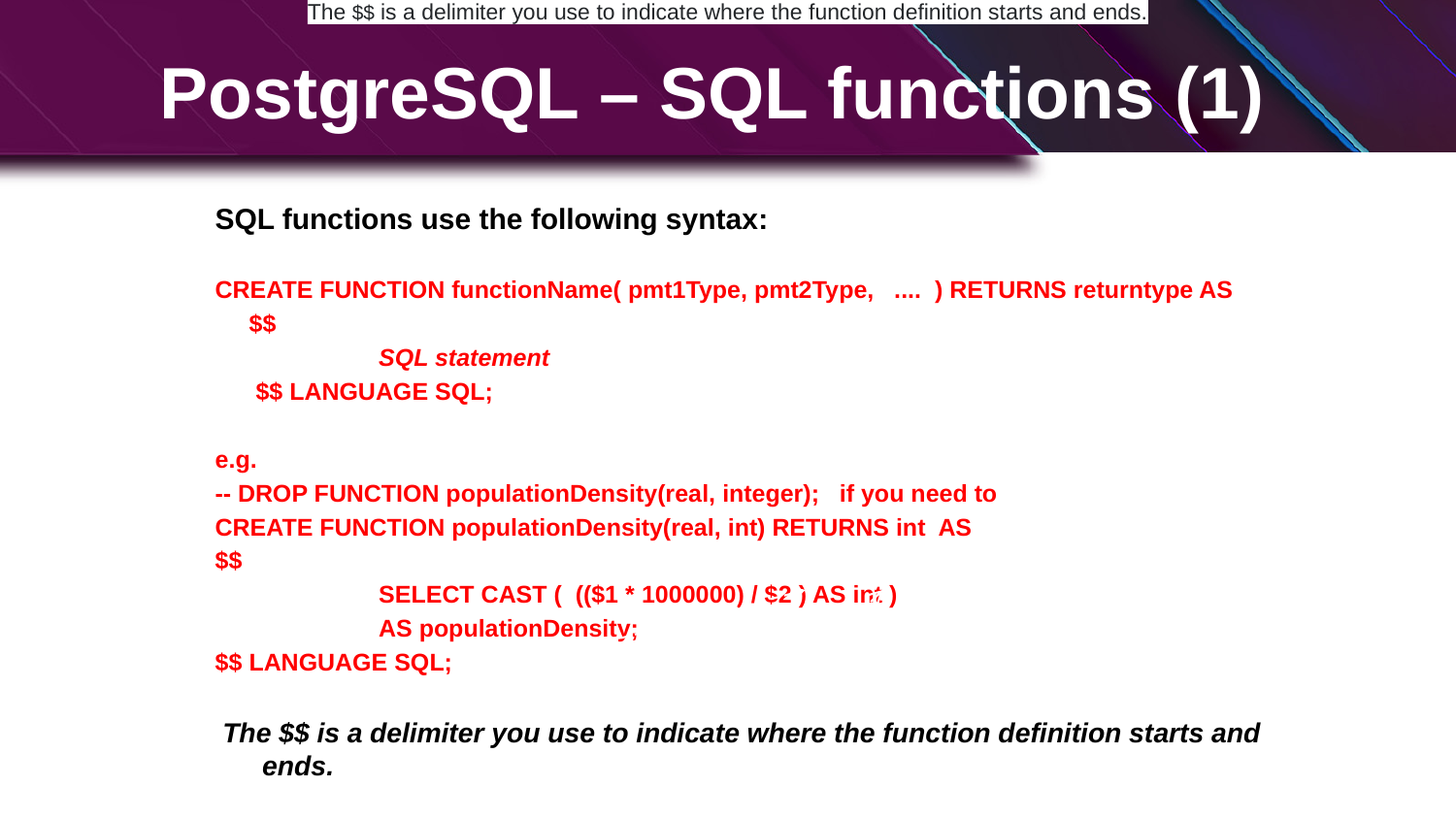

25
The $$ is a delimiter you use to indicate where the function definition starts and ends.
# PostgreSQL – SQL functions (1)
SQL functions use the following syntax:

CREATE FUNCTION functionName( pmt1Type, pmt2Type,   ....  ) RETURNS returntype AS
     $$
          	SQL statement
      $$ LANGUAGE SQL;

e.g.
-- DROP FUNCTION populationDensity(real, integer);   if you need to
CREATE FUNCTION populationDensity(real, int) RETURNS int  AS
$$
       	SELECT CAST (  (($1 * 1000000) / $2 ) AS int )
       	AS populationDensity;
$$ LANGUAGE SQL;

 The $$ is a delimiter you use to indicate where the function definition starts and ends.

 12